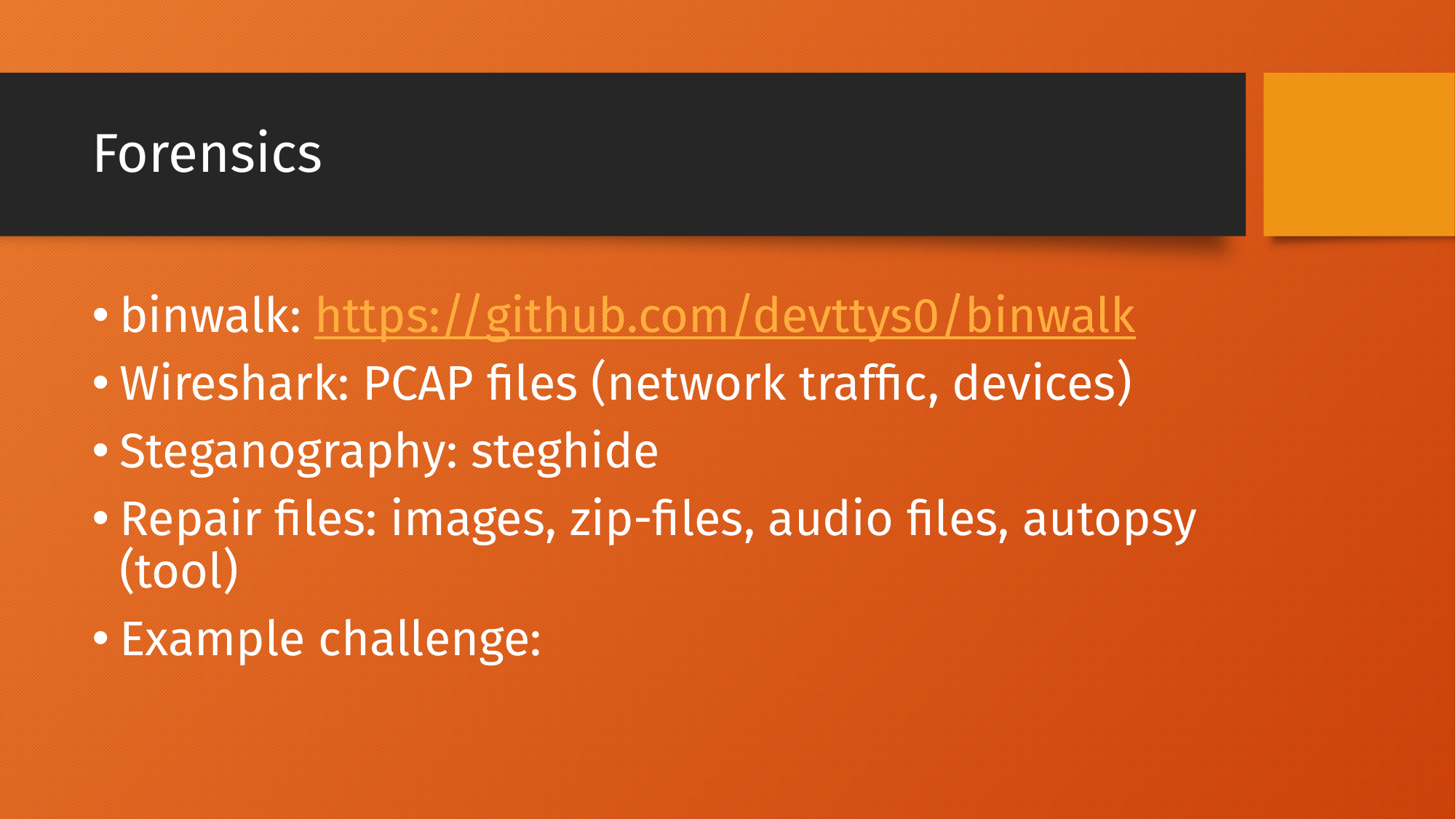

# Forensics
binwalk: https://github.com/devttys0/binwalk
Wireshark: PCAP files (network traffic, devices)
Steganography: steghide
Repair files: images, zip-files, audio files, autopsy (tool)
Example challenge: